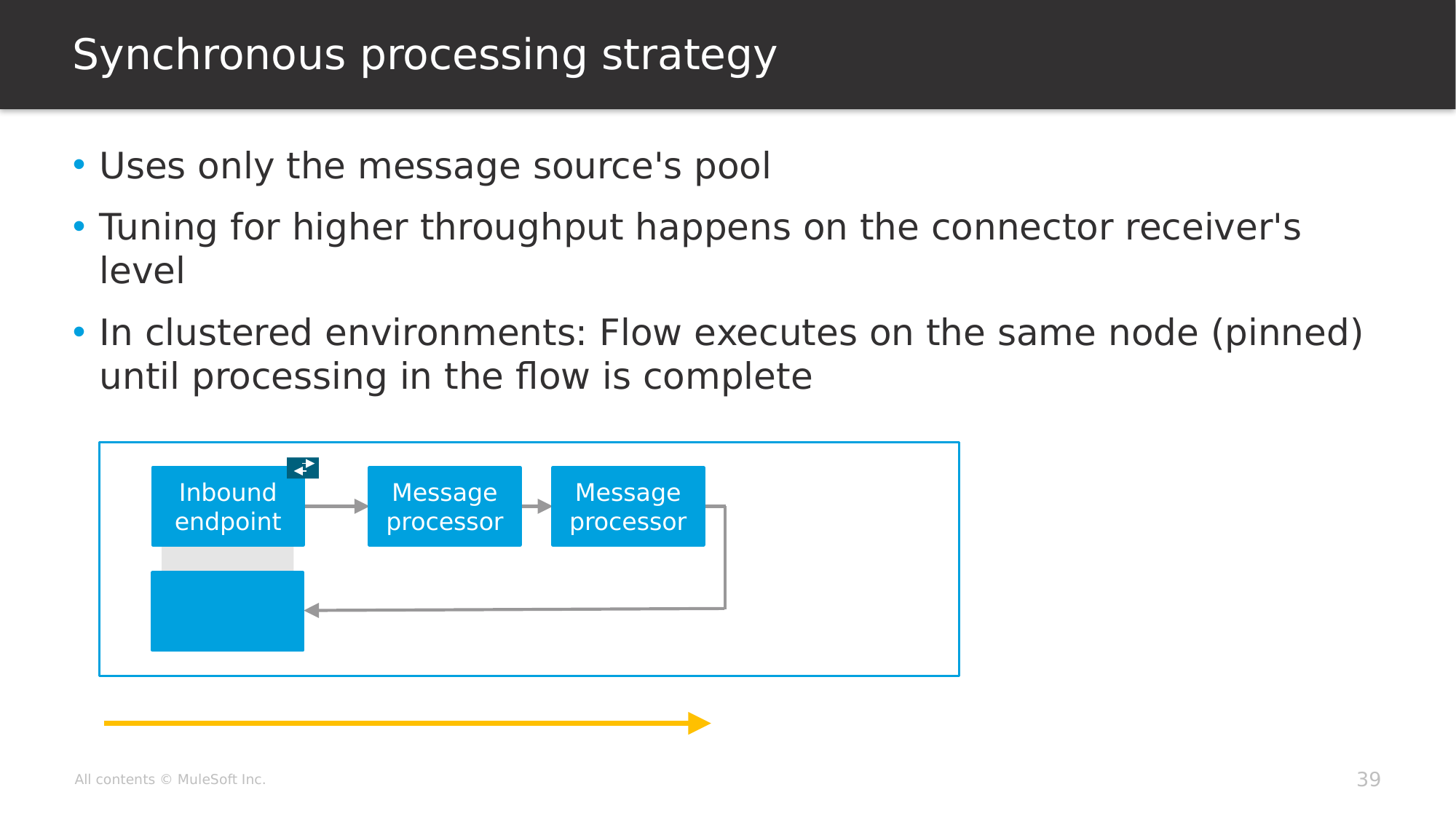

# Synchronous processing strategy
Uses only the message source's pool
Tuning for higher throughput happens on the connector receiver's level
In clustered environments: Flow executes on the same node (pinned) until processing in the flow is complete

Inbound
endpoint
Message
processor
Message
processor

Receiving thread
39